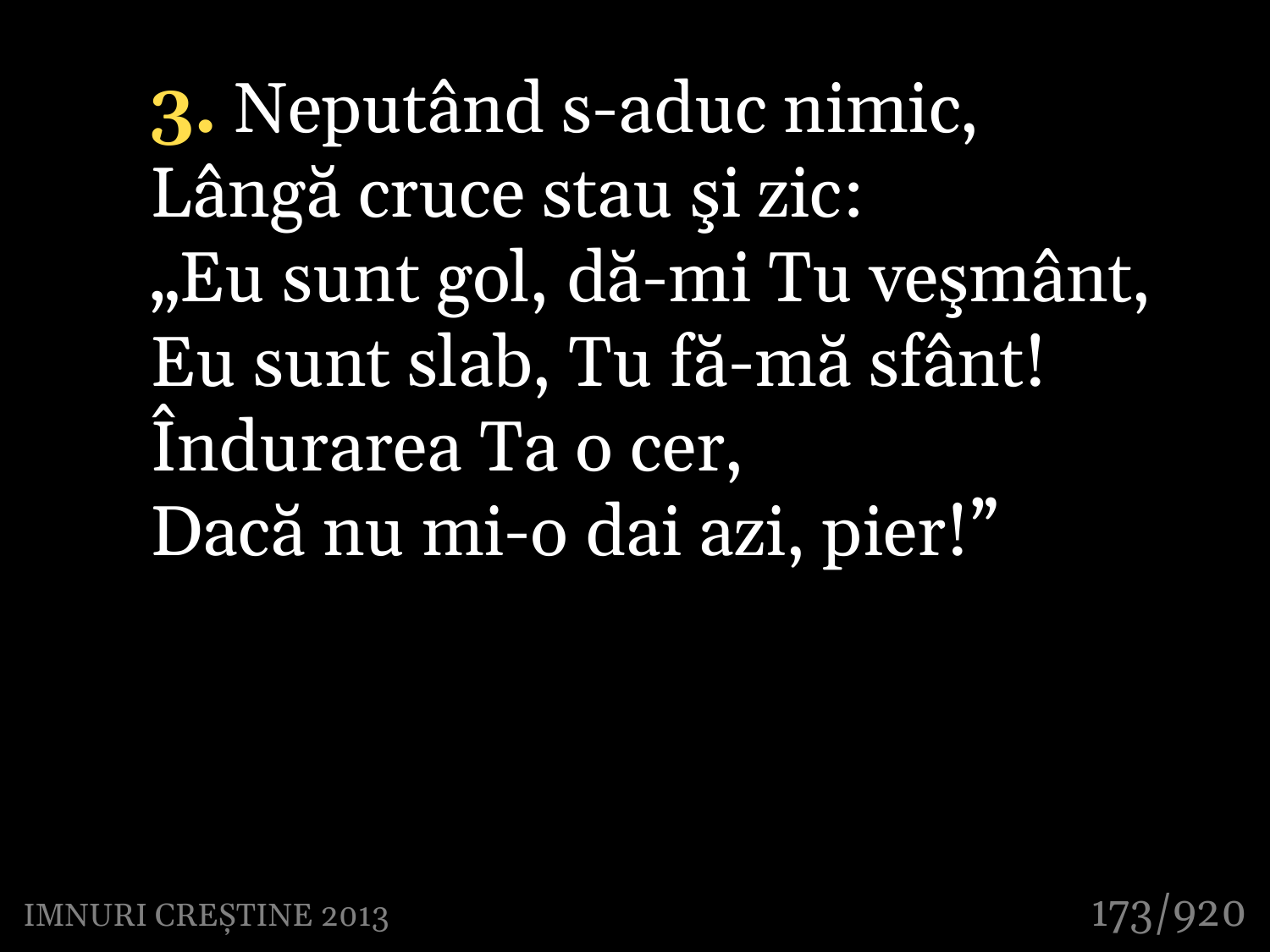

3. Neputând s-aduc nimic,
Lângă cruce stau şi zic:
„Eu sunt gol, dă-mi Tu veşmânt,
Eu sunt slab, Tu fă-mă sfânt!
Îndurarea Ta o cer,
Dacă nu mi-o dai azi, pier!”
173/920
IMNURI CREȘTINE 2013